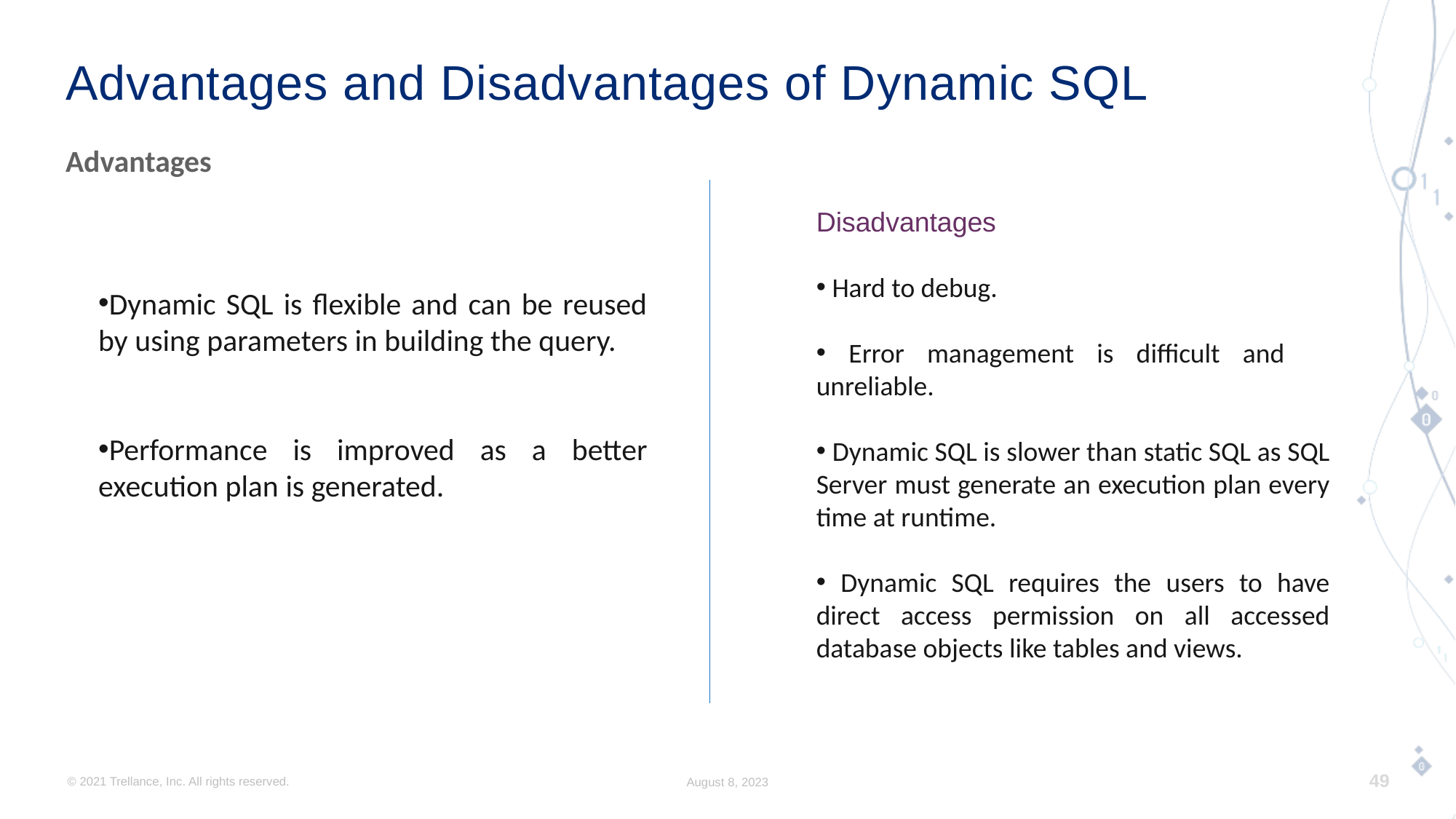

# Advantages and Disadvantages of Dynamic SQL
Advantages

Dynamic SQL is flexible and can be reused by using parameters in building the query.

Performance is improved as a better execution plan is generated.

Disadvantages

 Hard to debug.

 Error management is difficult and   unreliable.

 Dynamic SQL is slower than static SQL as SQL Server must generate an execution plan every time at runtime.

 Dynamic SQL requires the users to have direct access permission on all accessed database objects like tables and views.

© 2021 Trellance, Inc. All rights reserved.
August 8, 2023
49